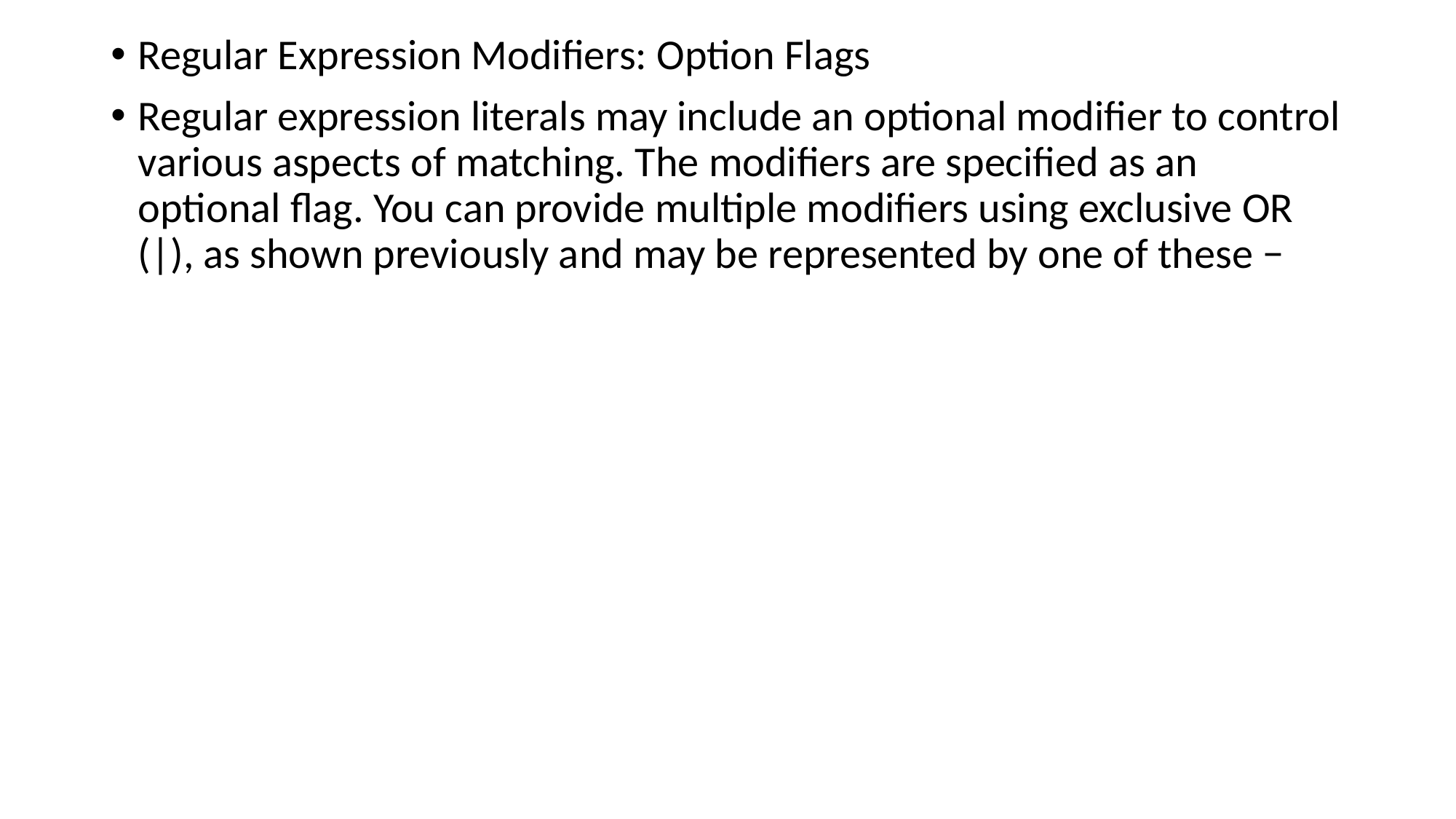

Regular Expression Modifiers: Option Flags
Regular expression literals may include an optional modifier to control various aspects of matching. The modifiers are specified as an optional flag. You can provide multiple modifiers using exclusive OR (|), as shown previously and may be represented by one of these −